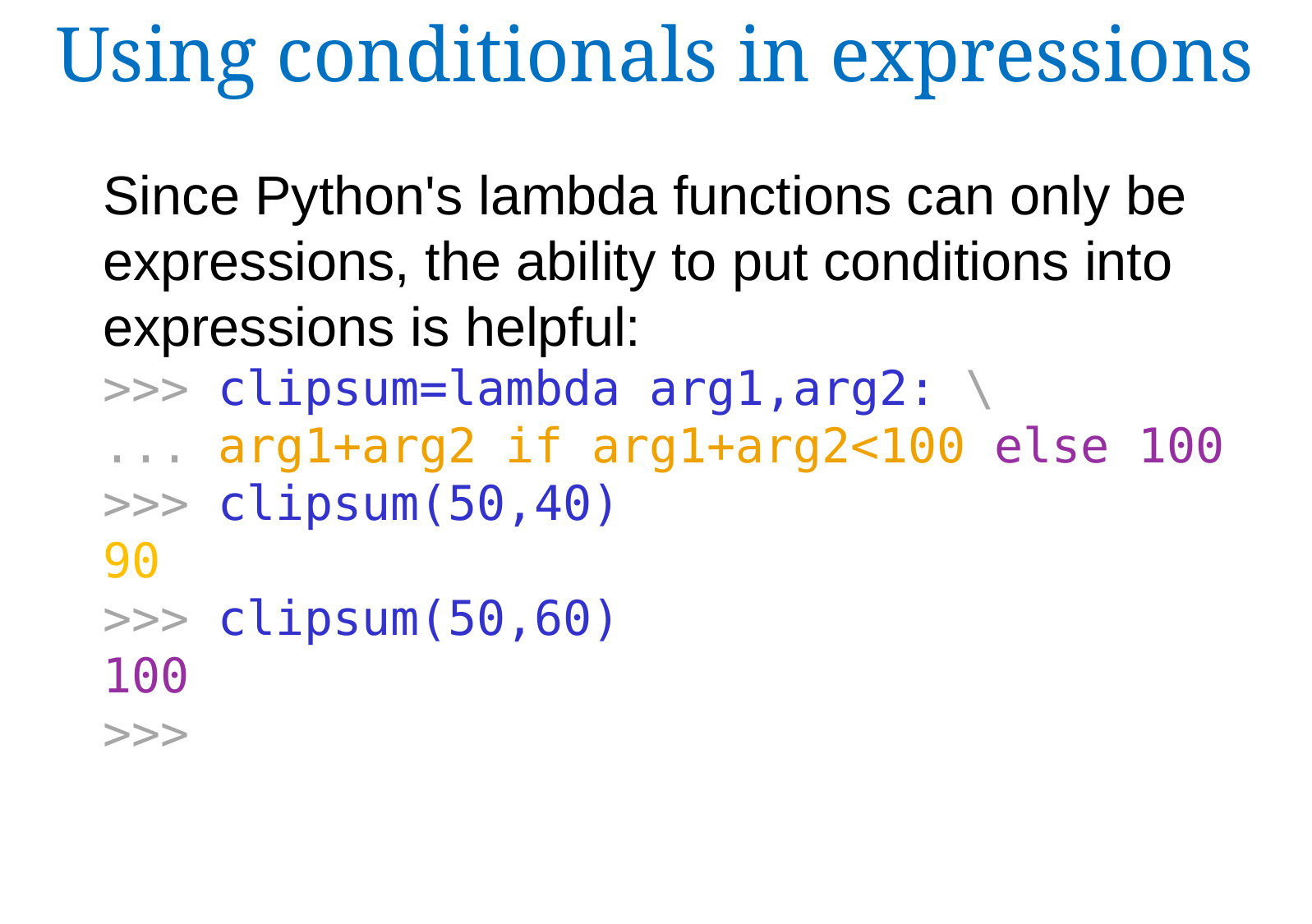

Using conditionals in expressions
Since Python's lambda functions can only be expressions, the ability to put conditions into expressions is helpful:
>>> clipsum=lambda arg1,arg2: \
... arg1+arg2 if arg1+arg2<100 else 100
>>> clipsum(50,40)
90
>>> clipsum(50,60)
100
>>>

>>>
...
>>>

>>>